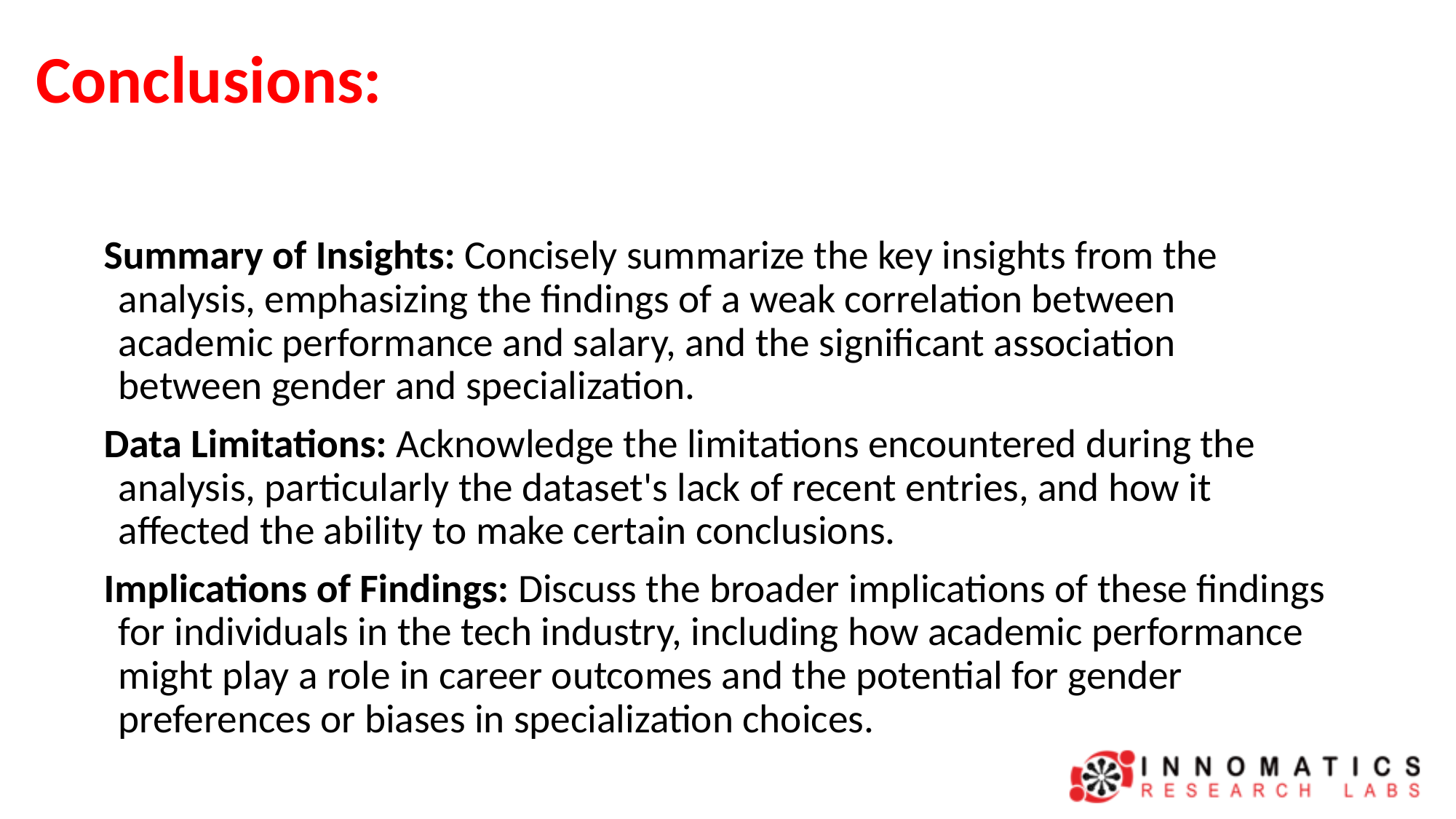

# Conclusions:
Summary of Insights: Concisely summarize the key insights from the analysis, emphasizing the findings of a weak correlation between academic performance and salary, and the significant association between gender and specialization.
Data Limitations: Acknowledge the limitations encountered during the analysis, particularly the dataset's lack of recent entries, and how it affected the ability to make certain conclusions.
Implications of Findings: Discuss the broader implications of these findings for individuals in the tech industry, including how academic performance might play a role in career outcomes and the potential for gender preferences or biases in specialization choices.